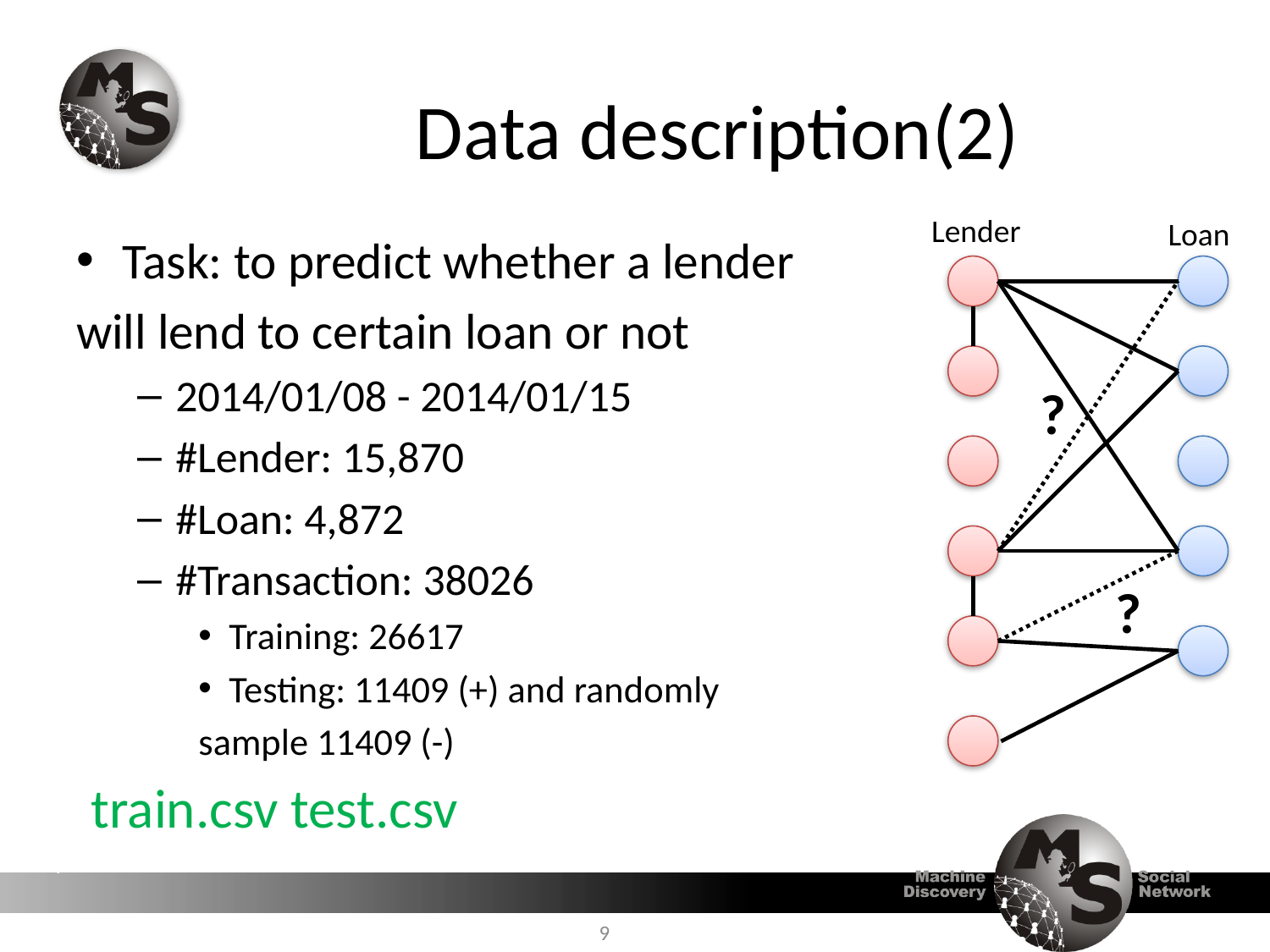

# Data description(2)
Lender
Loan
Task: to predict whether a lender
will lend to certain loan or not
2014/01/08 - 2014/01/15
#Lender: 15,870
#Loan: 4,872
#Transaction: 38026
Training: 26617
Testing: 11409 (+) and randomly
sample 11409 (-)
train.csv test.csv

?

?

9